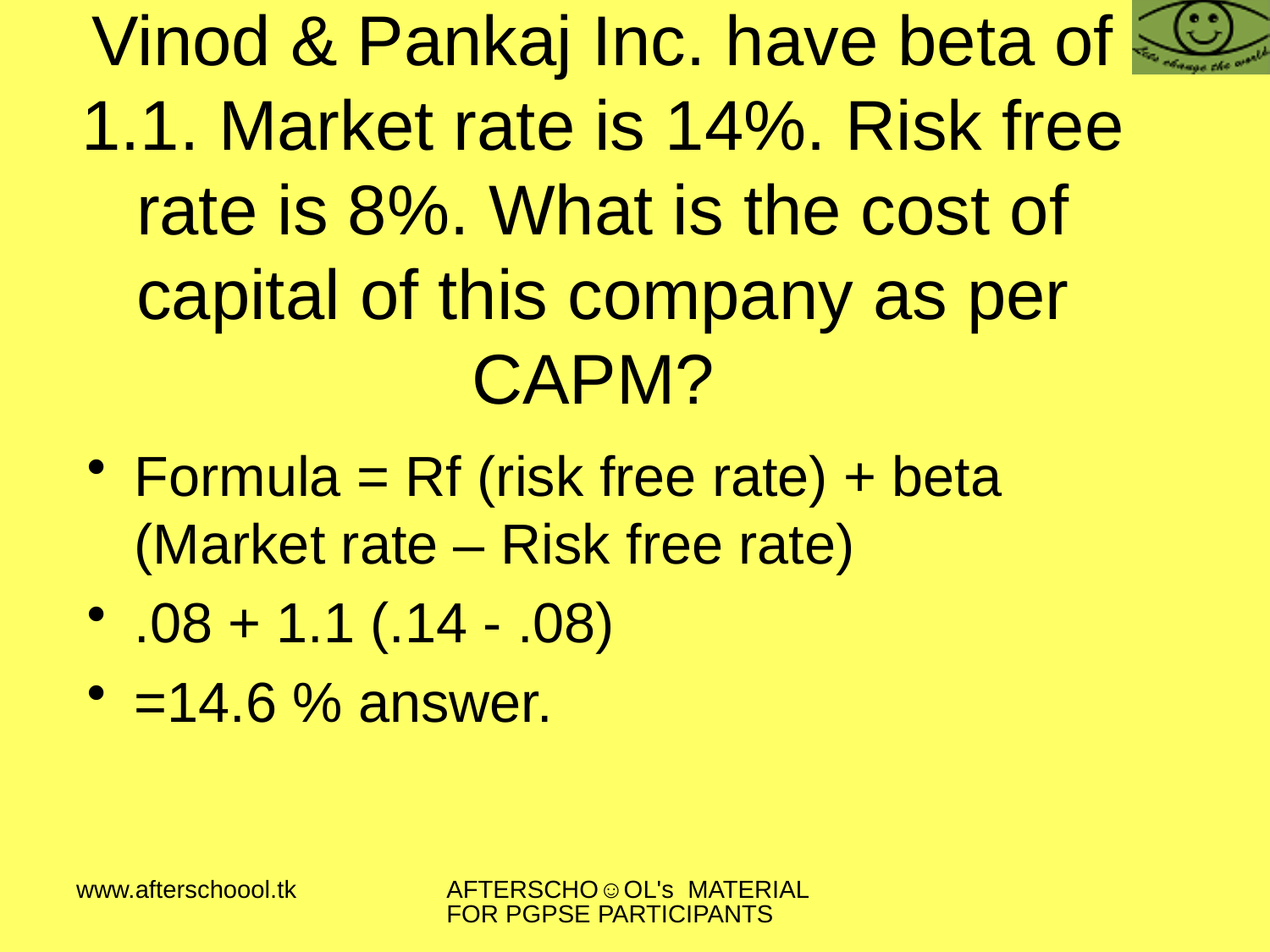

# Vinod & Pankaj Inc. have beta of 1.1. Market rate is 14%. Risk free rate is 8%. What is the cost of capital of this company as per CAPM?
Formula = Rf (risk free rate) + beta (Market rate – Risk free rate)
.08 + 1.1 (.14 - .08)
=14.6 % answer.
www.afterschoool.tk
AFTERSCHO☺OL's  MATERIAL FOR PGPSE PARTICIPANTS